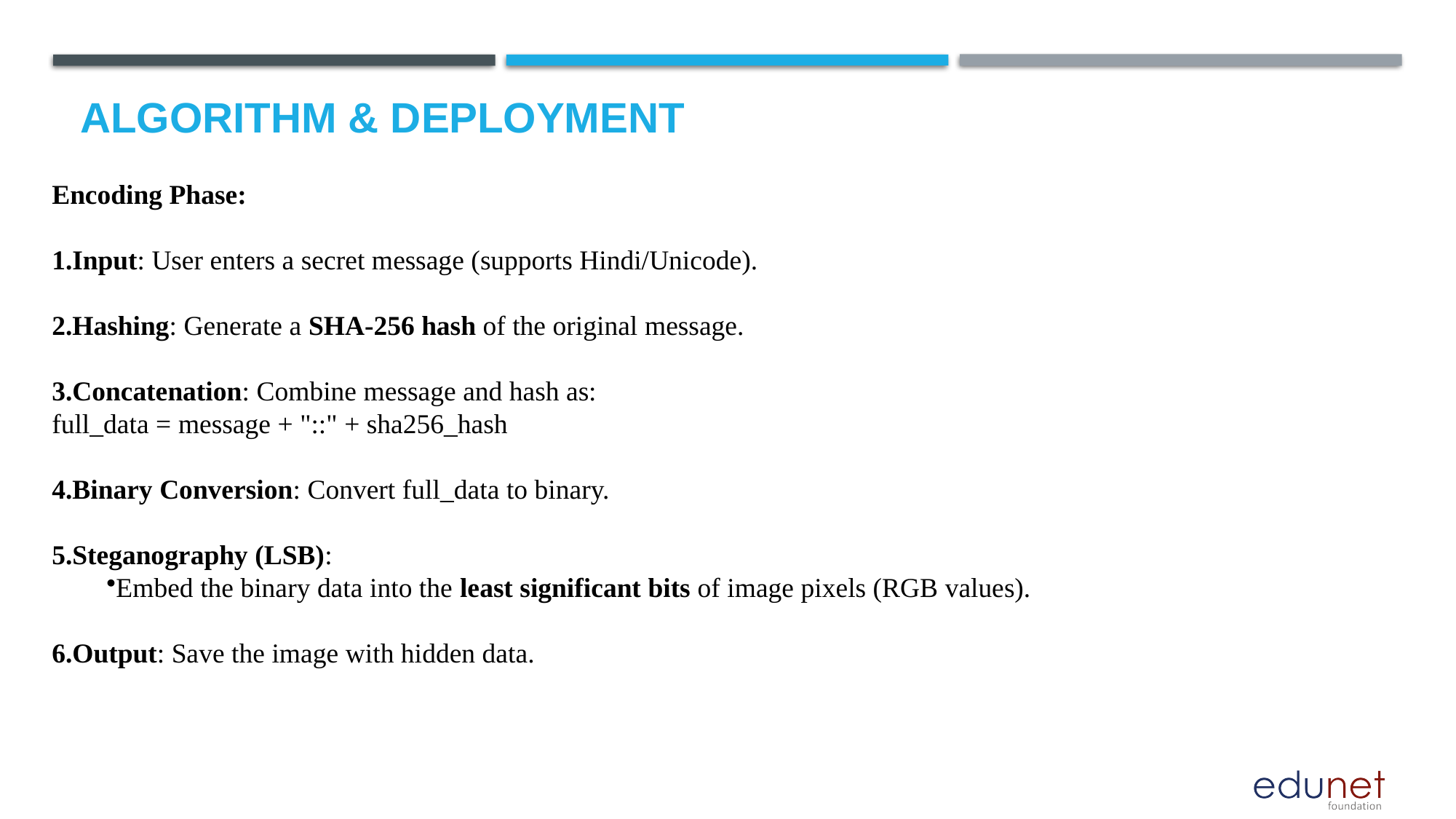

# Algorithm & Deployment
Encoding Phase:

Input: User enters a secret message (supports Hindi/Unicode).

Hashing: Generate a SHA-256 hash of the original message.

Concatenation: Combine message and hash as:
full_data = message + "::" + sha256_hash

Binary Conversion: Convert full_data to binary.

Steganography (LSB):
Embed the binary data into the least significant bits of image pixels (RGB values).

Output: Save the image with hidden data.